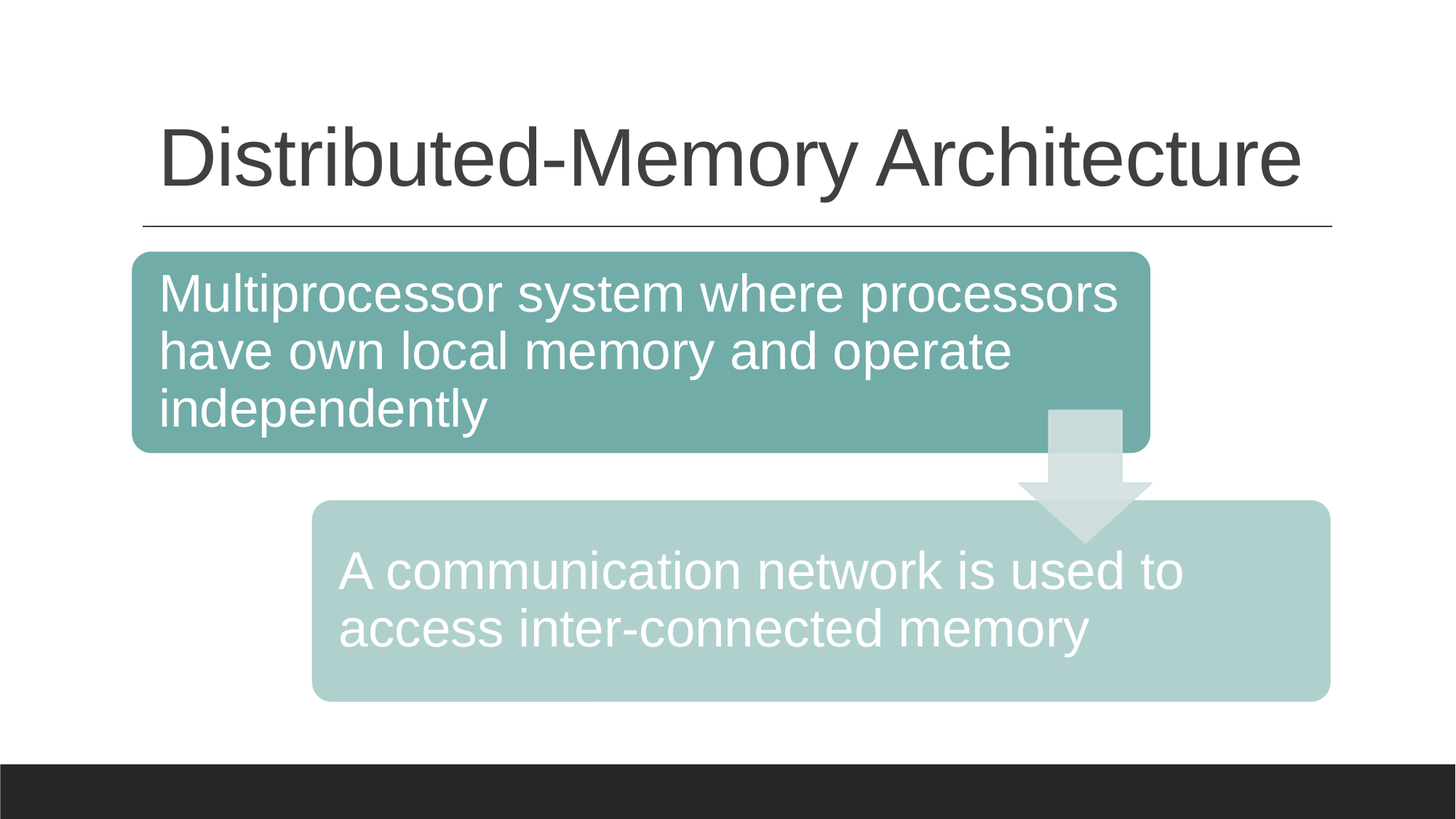

# Distributed-Memory Architecture
Multiprocessor system where processors have own local memory and operate independently
A communication network is used to access inter-connected memory